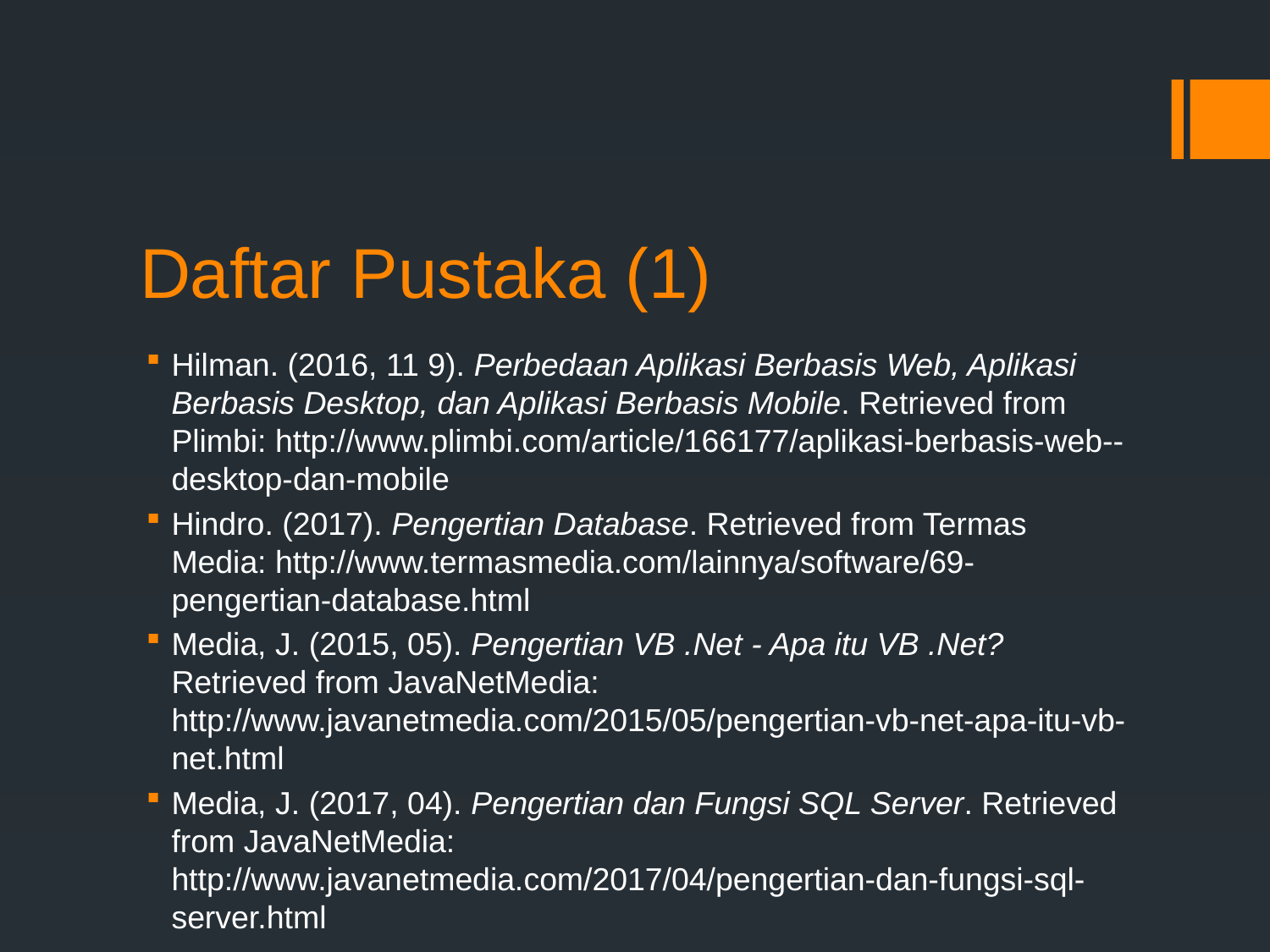

# Daftar Pustaka (1)
Hilman. (2016, 11 9). Perbedaan Aplikasi Berbasis Web, Aplikasi Berbasis Desktop, dan Aplikasi Berbasis Mobile. Retrieved from Plimbi: http://www.plimbi.com/article/166177/aplikasi-berbasis-web--desktop-dan-mobile
Hindro. (2017). Pengertian Database. Retrieved from Termas Media: http://www.termasmedia.com/lainnya/software/69-pengertian-database.html
Media, J. (2015, 05). Pengertian VB .Net - Apa itu VB .Net? Retrieved from JavaNetMedia: http://www.javanetmedia.com/2015/05/pengertian-vb-net-apa-itu-vb-net.html
Media, J. (2017, 04). Pengertian dan Fungsi SQL Server. Retrieved from JavaNetMedia: http://www.javanetmedia.com/2017/04/pengertian-dan-fungsi-sql-server.html